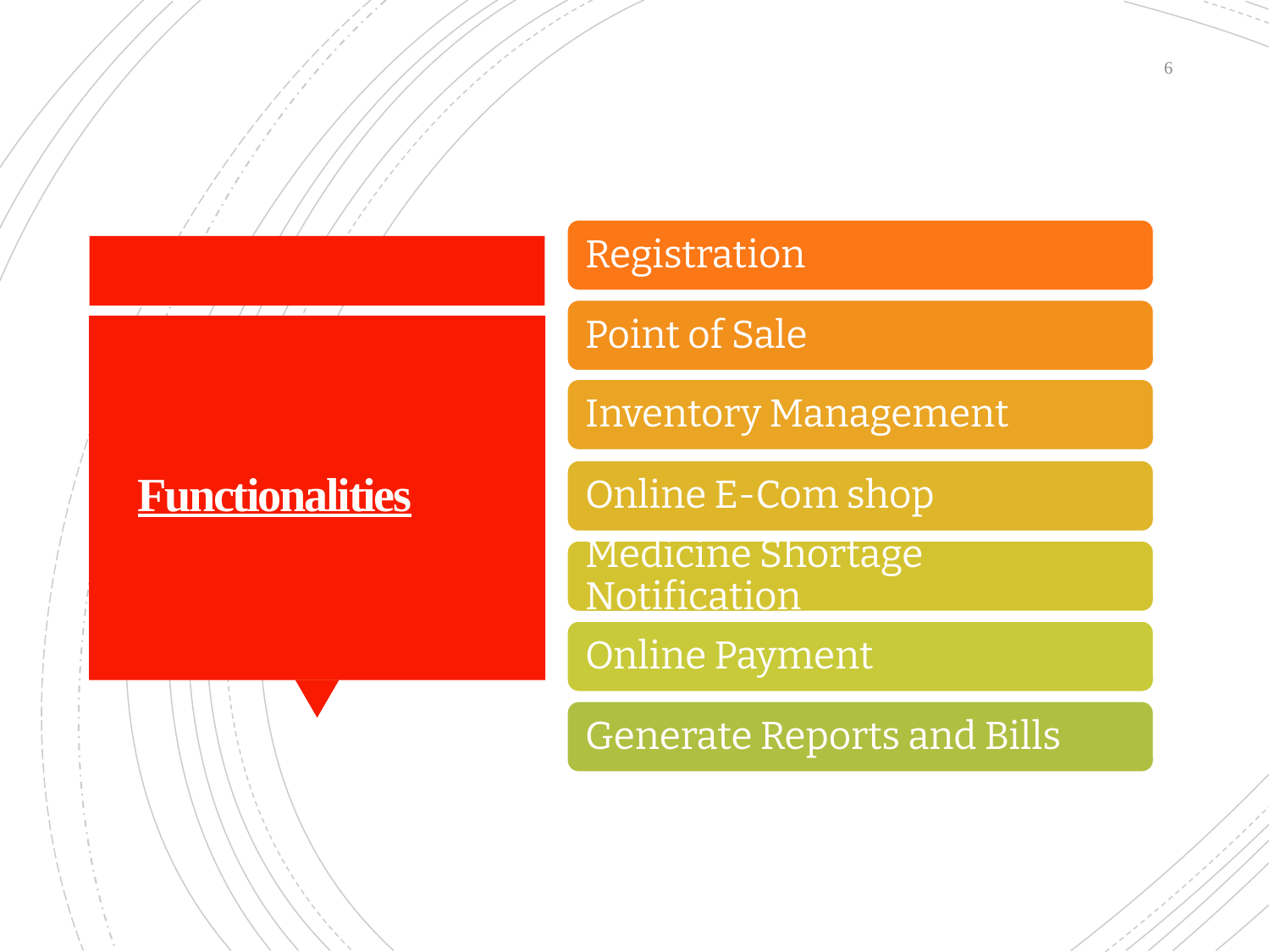

6
Registration
Point of Sale
Inventory Management
Online E-Com shop
Medicine Shortage Notification
Online Payment
Generate Reports and Bills
# Functionalities